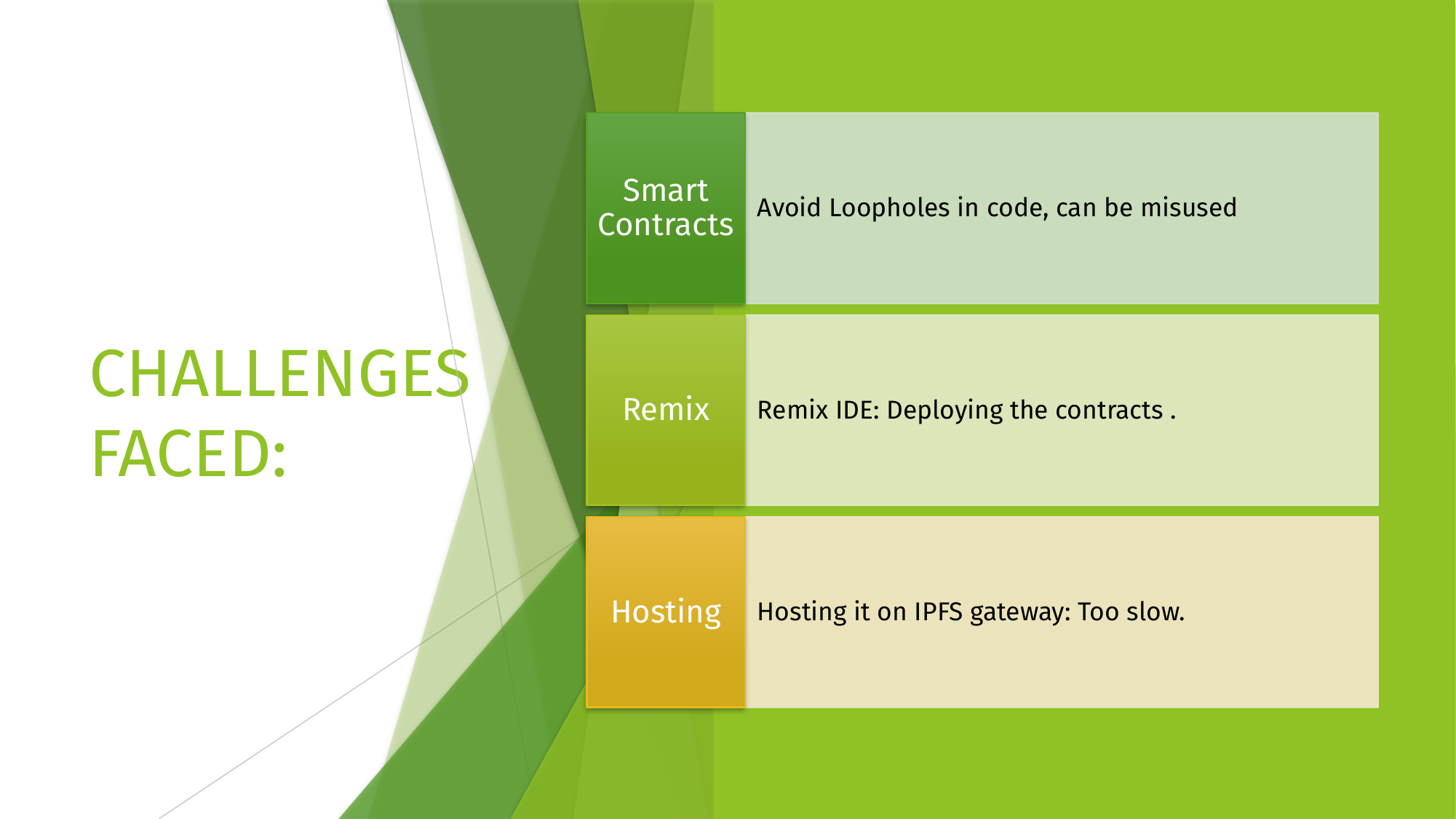

Avoid Loopholes in code, can be misused
Smart Contracts
Remix IDE: Deploying the contracts .
Remix
Hosting it on IPFS gateway: Too slow.
Hosting
# CHALLENGES FACED: